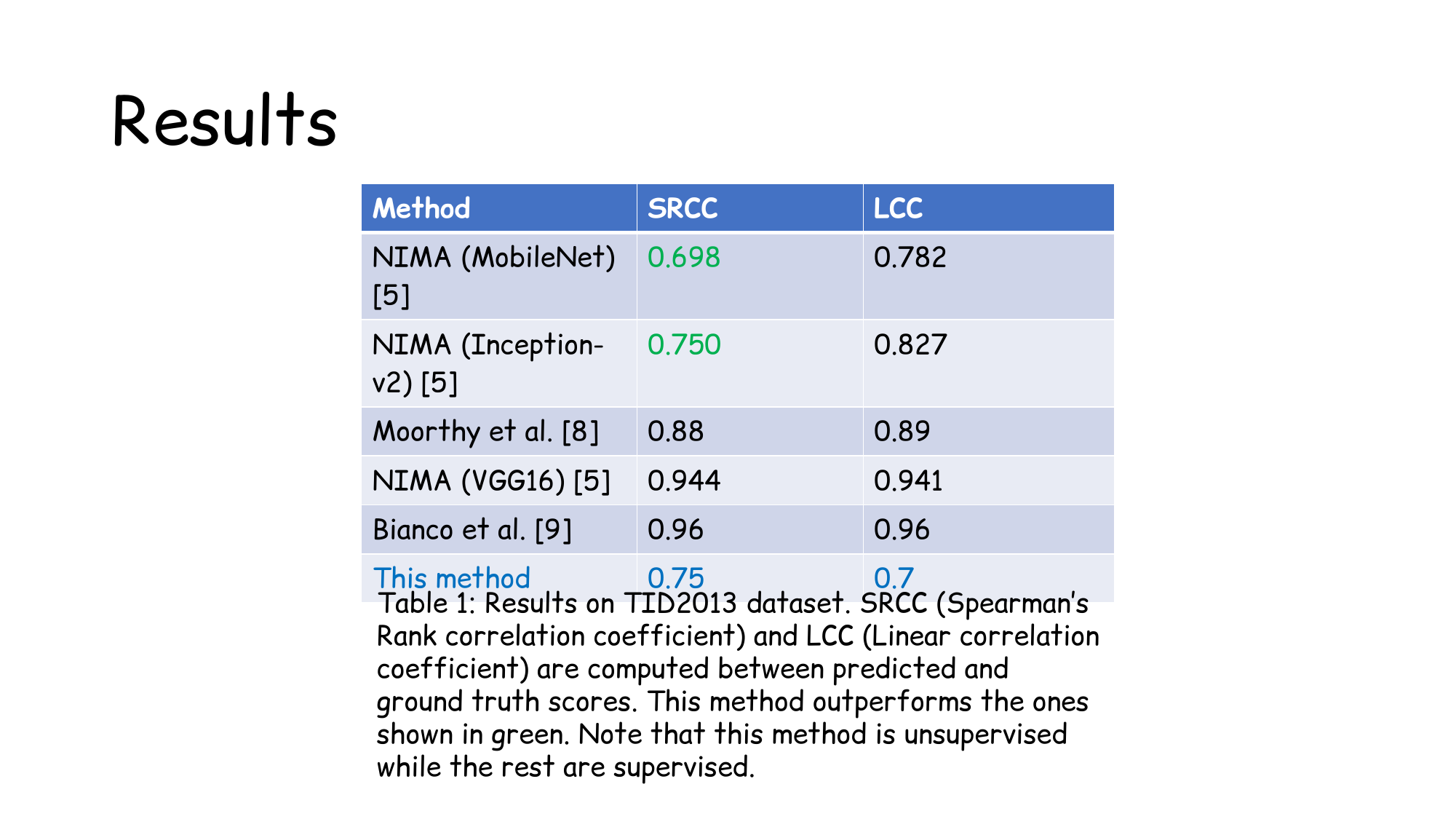

# Results
| Method | SRCC | LCC |
| --- | --- | --- |
| NIMA (MobileNet) [5] | 0.698 | 0.782 |
| NIMA (Inception-v2) [5] | 0.750 | 0.827 |
| Moorthy et al. [8] | 0.88 | 0.89 |
| NIMA (VGG16) [5] | 0.944 | 0.941 |
| Bianco et al. [9] | 0.96 | 0.96 |
| This method | 0.75 | 0.7 |
Table 1: Results on TID2013 dataset. SRCC (Spearman’s Rank correlation coefficient) and LCC (Linear correlation coefficient) are computed between predicted and ground truth scores. This method outperforms the ones shown in green. Note that this method is unsupervised while the rest are supervised.